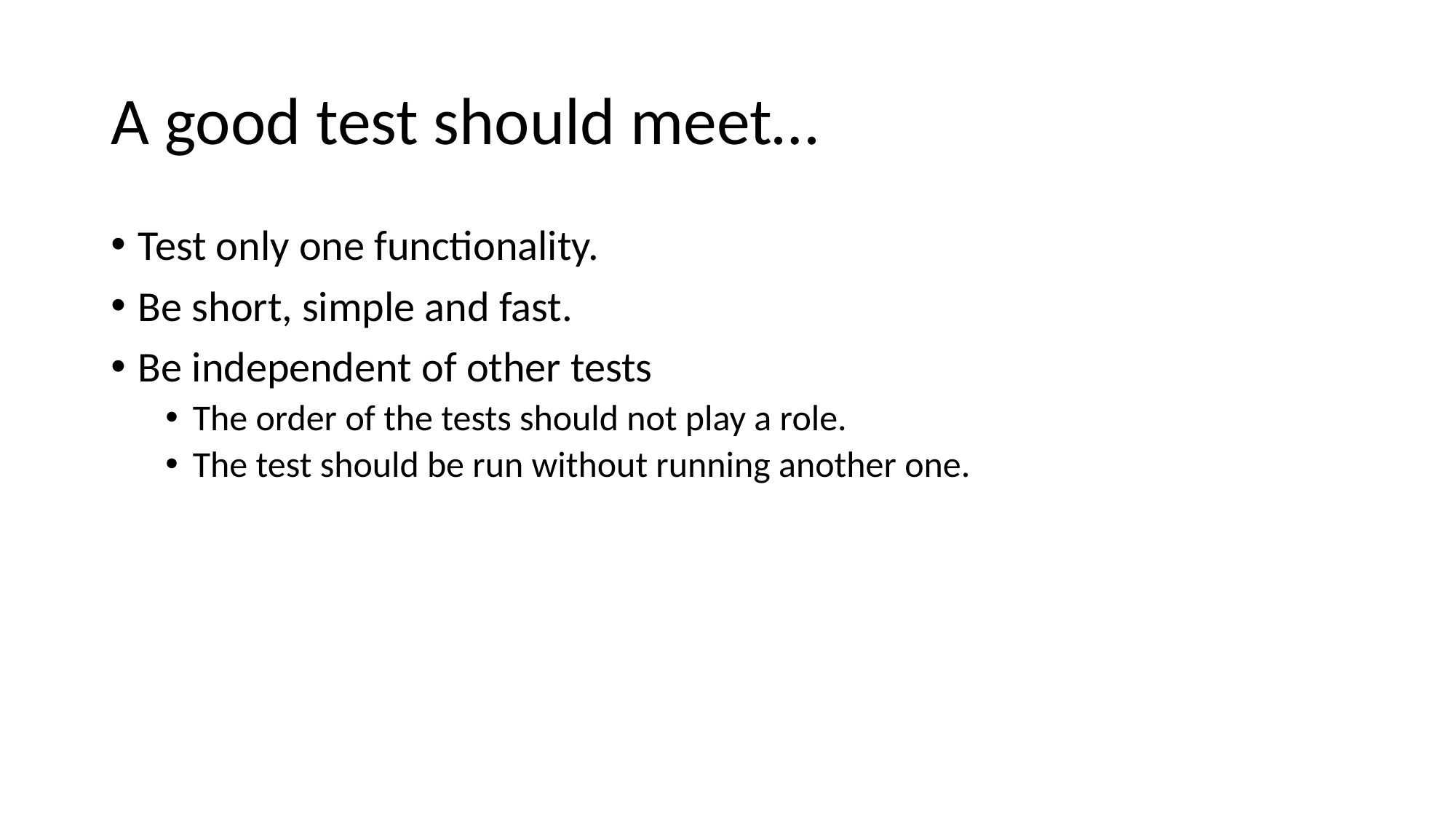

# A good test should meet…
Test only one functionality.
Be short, simple and fast.
Be independent of other tests
The order of the tests should not play a role.
The test should be run without running another one.